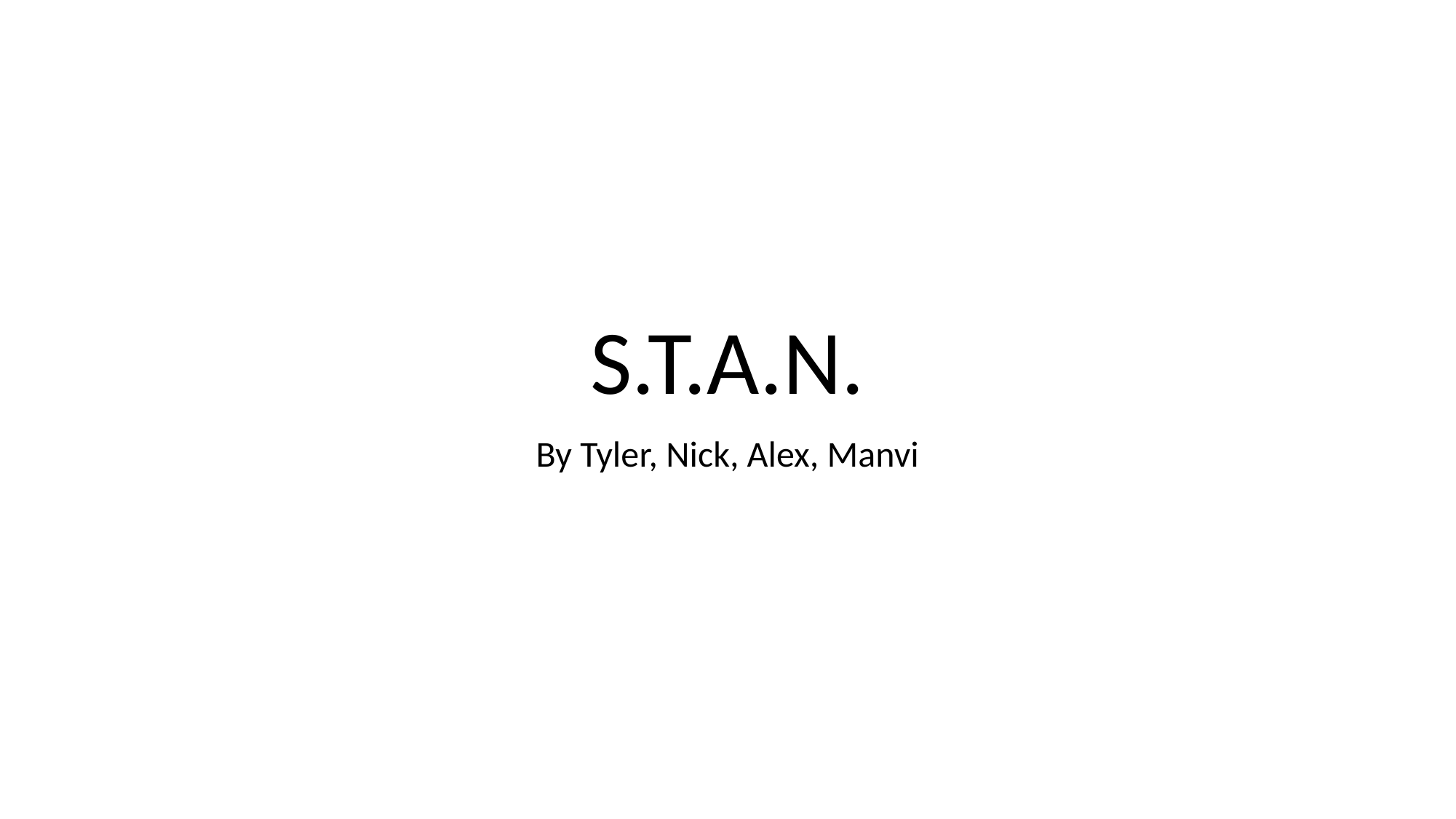

# S.T.A.N.
By Tyler, Nick, Alex, Manvi